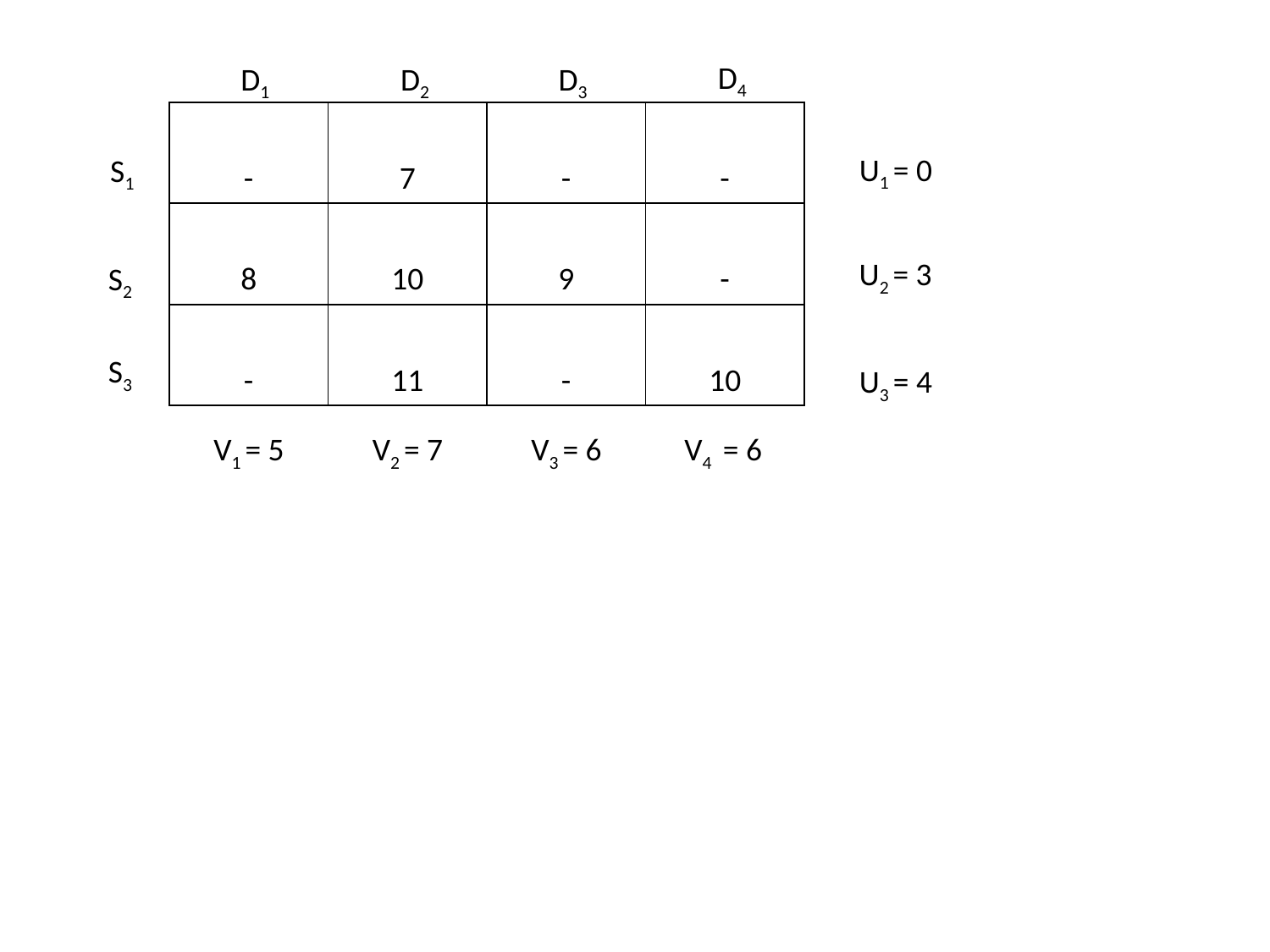

D4
D1
D2
D3
| - | 7 | - | - |
| --- | --- | --- | --- |
| 8 | 10 | 9 | - |
| - | 11 | - | 10 |
U1 = 0
S1
U2 = 3
S2
S3
U3 = 4
V1 = 5
V2 = 7
V3 = 6
V4  = 6